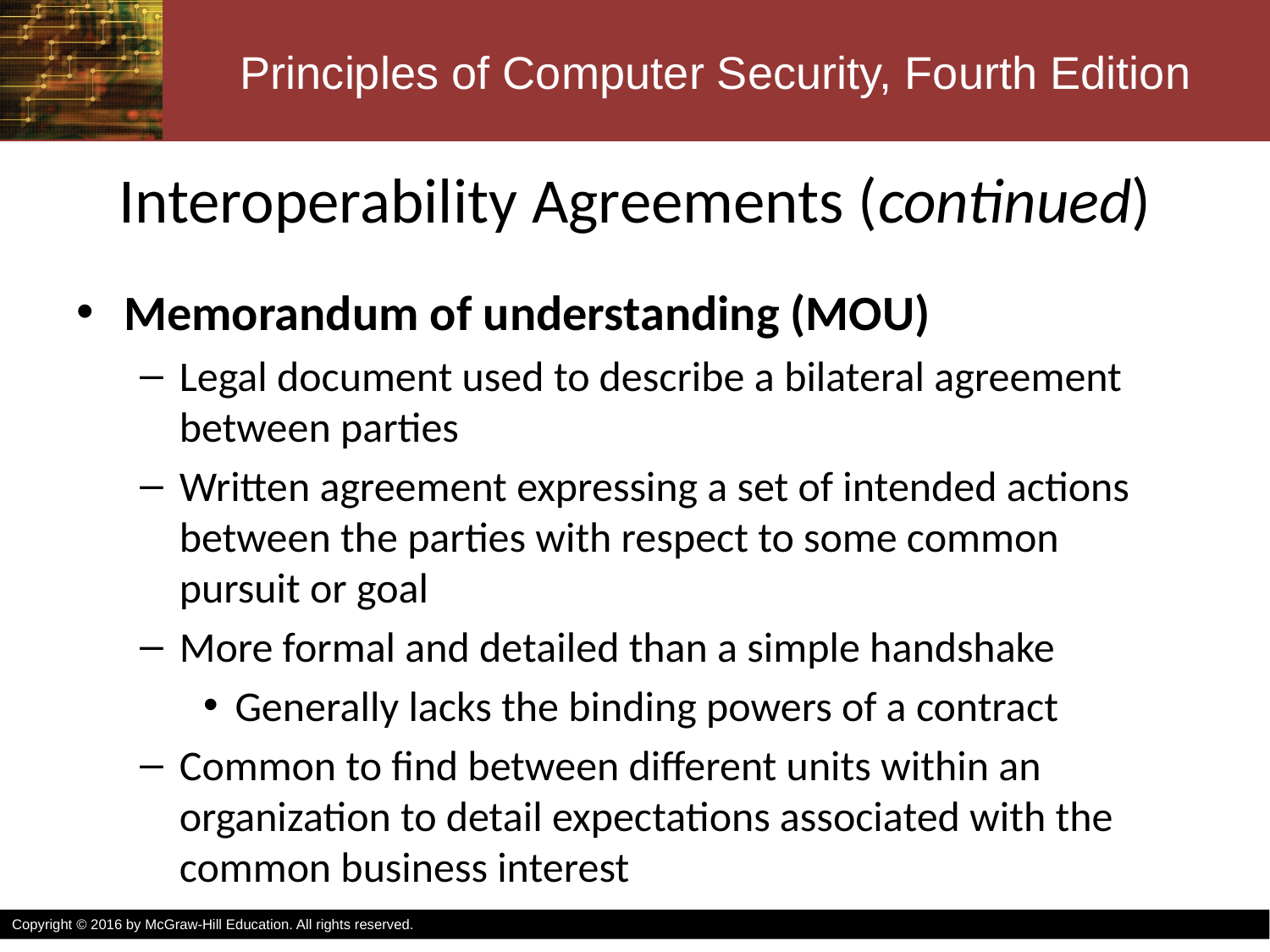

# Interoperability Agreements (continued)
Memorandum of understanding (MOU)
Legal document used to describe a bilateral agreement between parties
Written agreement expressing a set of intended actions between the parties with respect to some common
pursuit or goal
More formal and detailed than a simple handshake
Generally lacks the binding powers of a contract
Common to find between different units within an organization to detail expectations associated with the common business interest